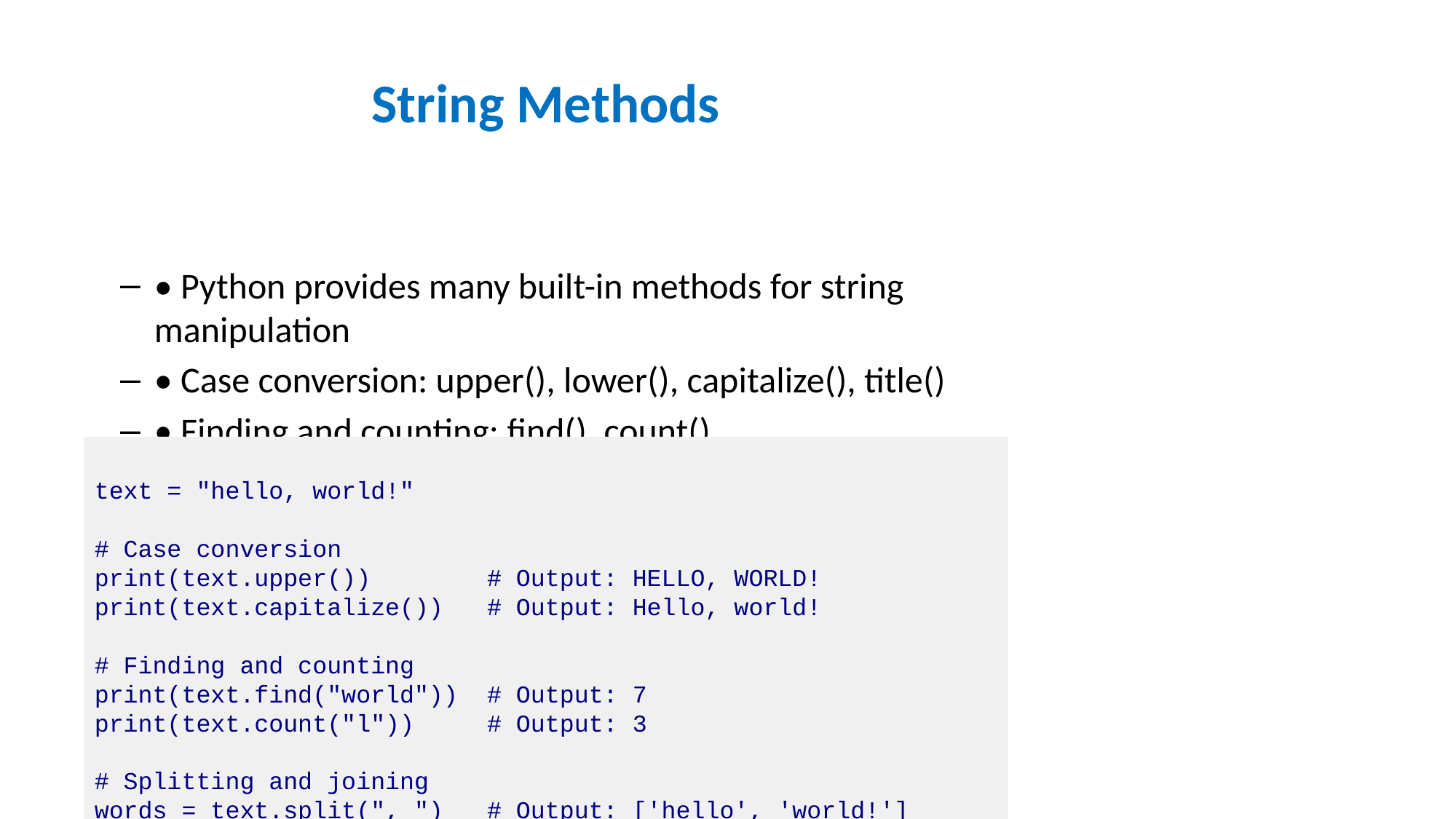

# String Methods

• Python provides many built-in methods for string manipulation
• Case conversion: upper(), lower(), capitalize(), title()
• Finding and counting: find(), count()
• Checking properties: isalpha(), isdigit(), isalnum(), isspace()
• Stripping whitespace: strip(), lstrip(), rstrip()
• Replacing text: replace()
• Splitting and joining: split(), join()

text = "hello, world!"
# Case conversion
print(text.upper())        # Output: HELLO, WORLD!
print(text.capitalize())   # Output: Hello, world!
# Finding and counting
print(text.find("world"))  # Output: 7
print(text.count("l"))     # Output: 3
# Splitting and joining
words = text.split(", ")   # Output: ['hello', 'world!']
print(", ".join(["hello", "Python"]))  # Output: hello, Python